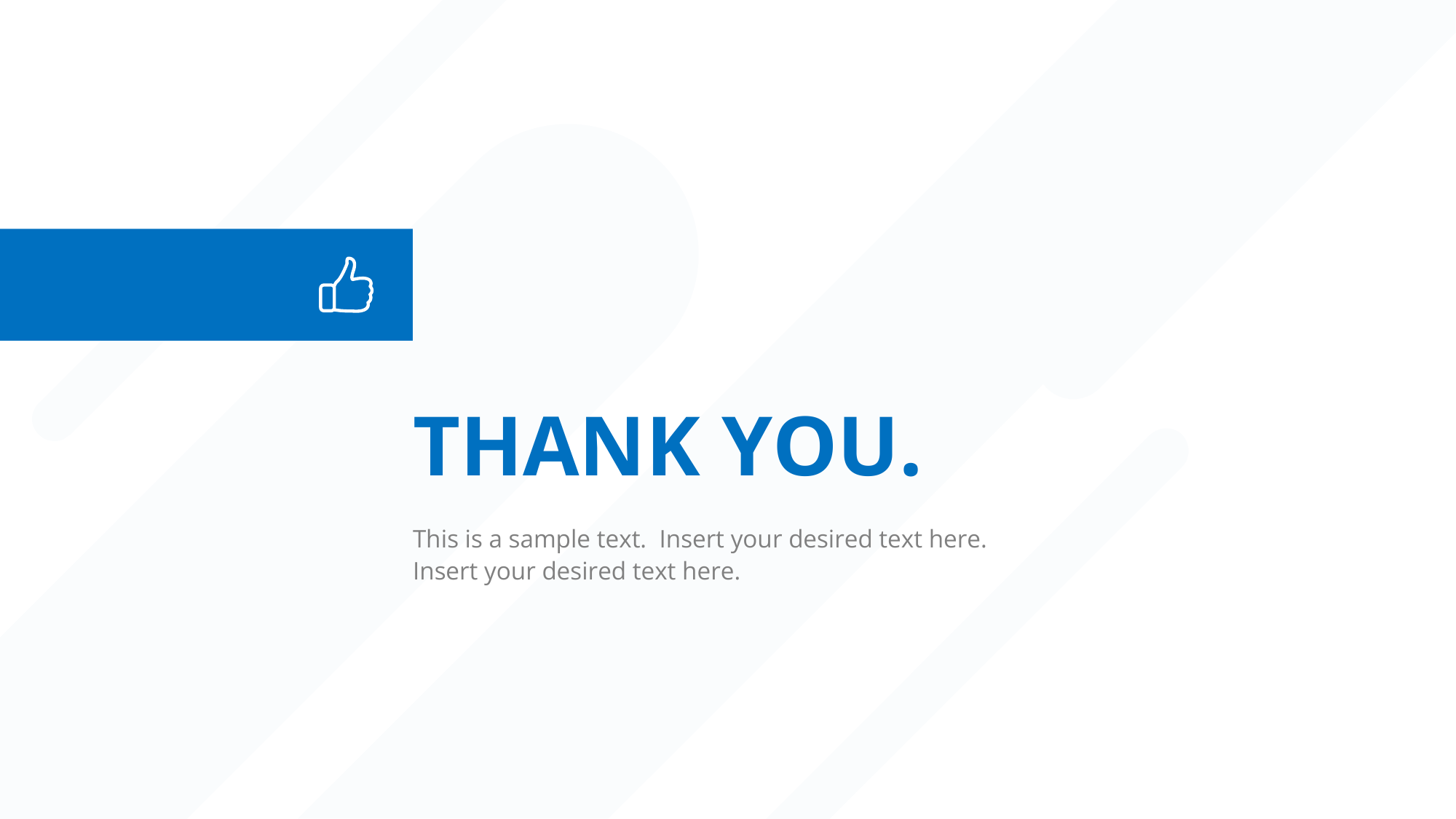

THANK YOU.
This is a sample text.  Insert your desired text here. Insert your desired text here.